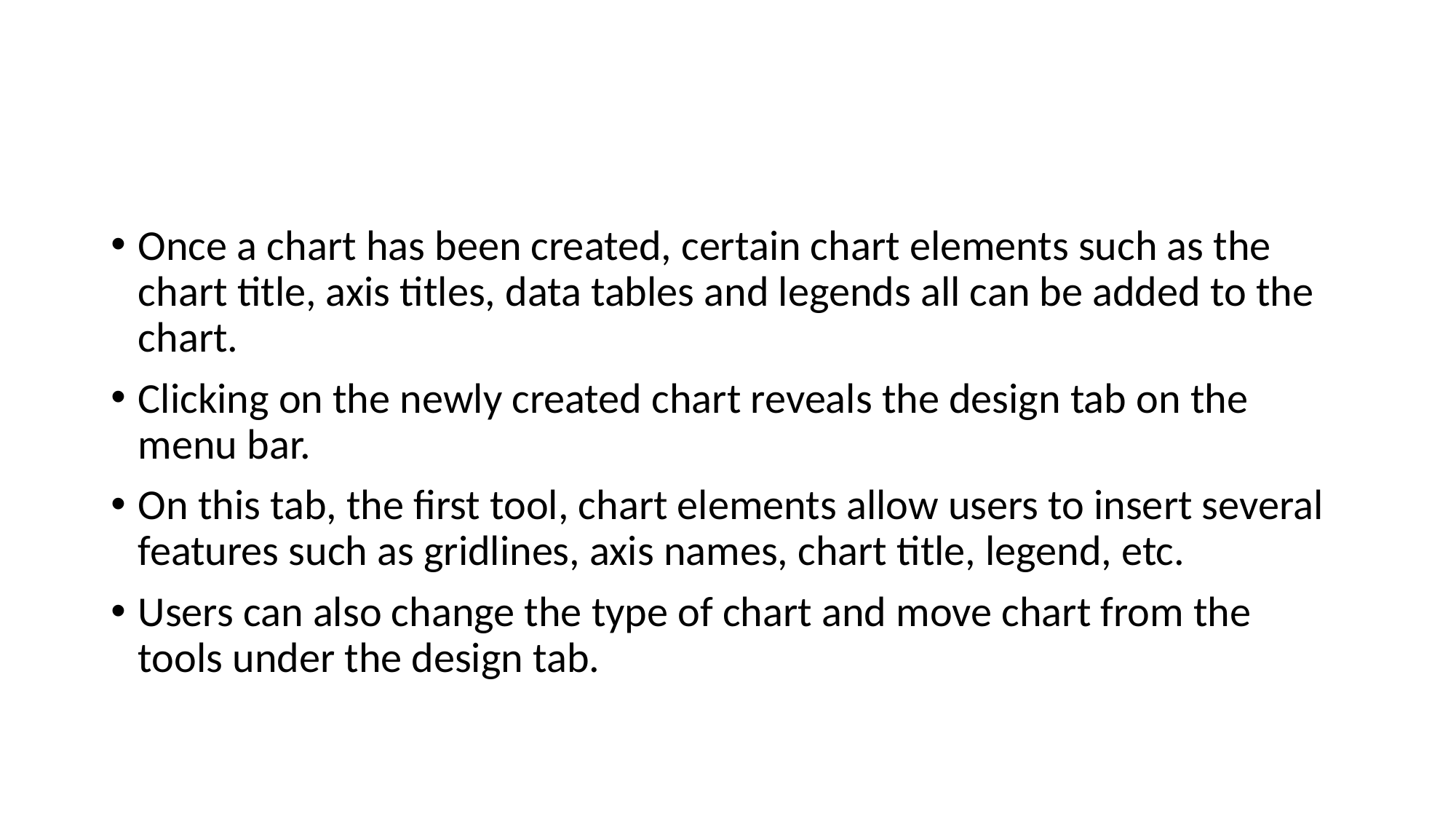

#
Once a chart has been created, certain chart elements such as the chart title, axis titles, data tables and legends all can be added to the chart.
Clicking on the newly created chart reveals the design tab on the menu bar.
On this tab, the first tool, chart elements allow users to insert several features such as gridlines, axis names, chart title, legend, etc.
Users can also change the type of chart and move chart from the tools under the design tab.